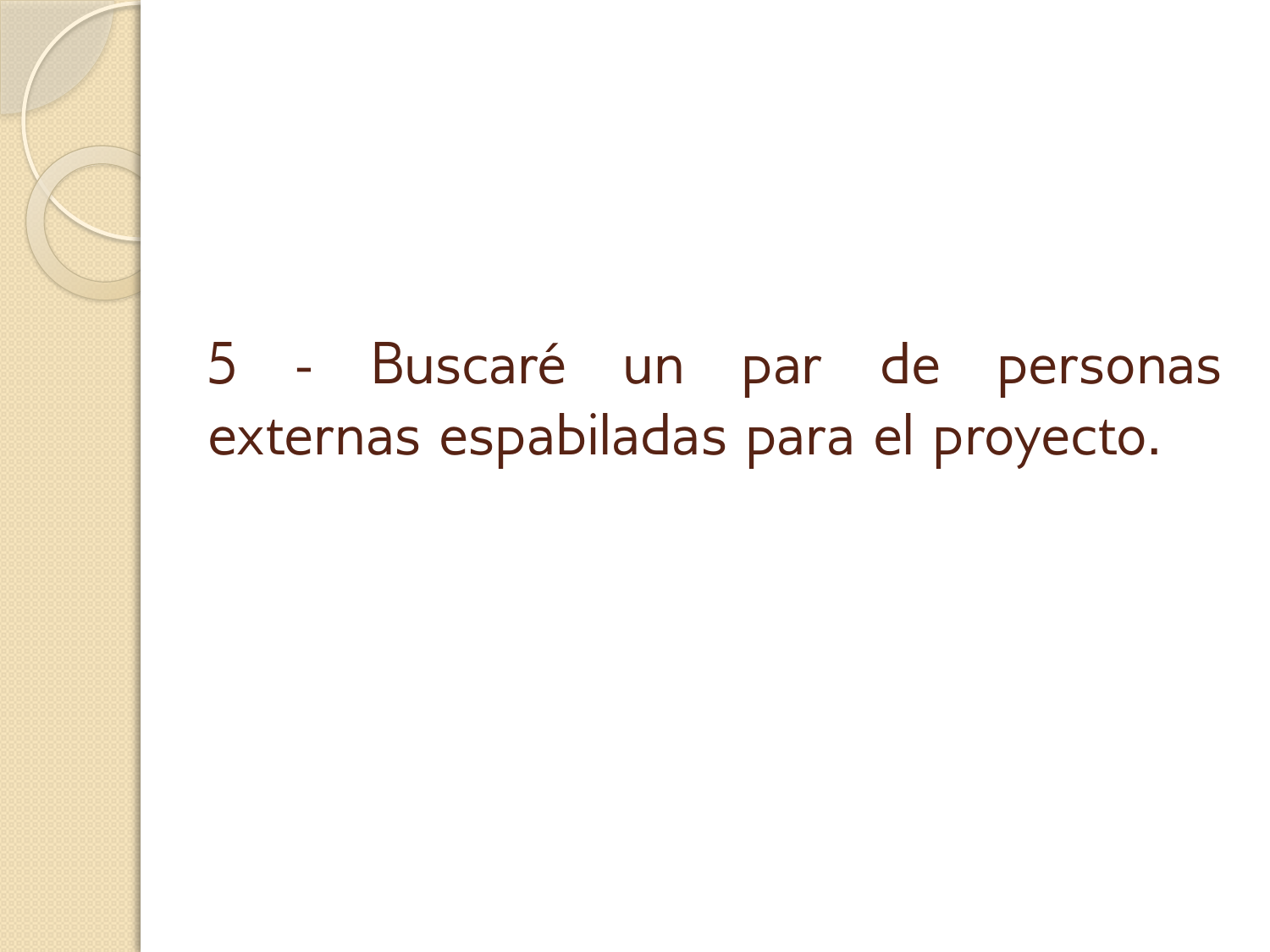

# 5 - Buscaré un par de personas externas espabiladas para el proyecto.